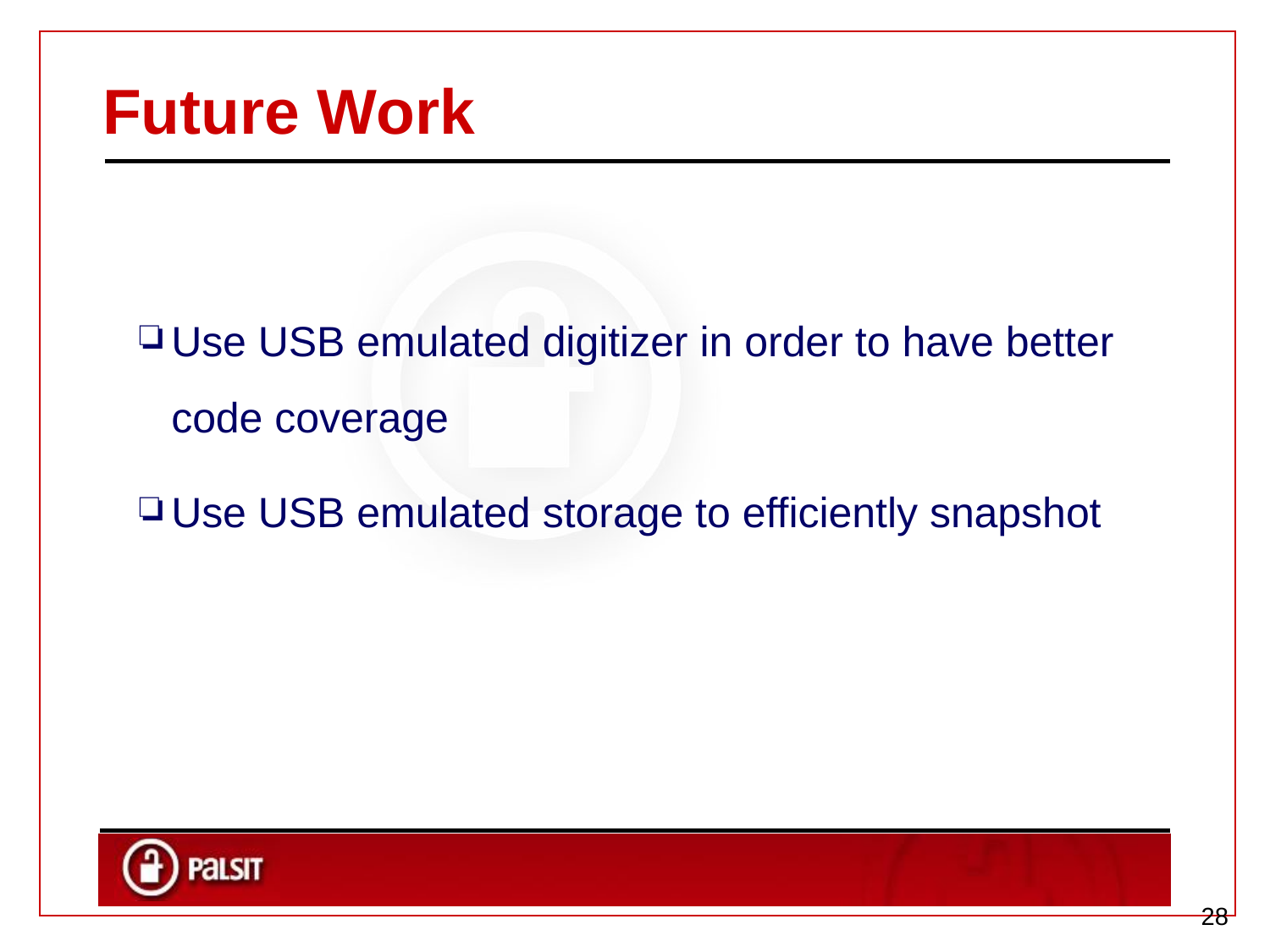

# Future Work

Use USB emulated digitizer in order to have better code coverage
Use USB emulated storage to efficiently snapshot
28